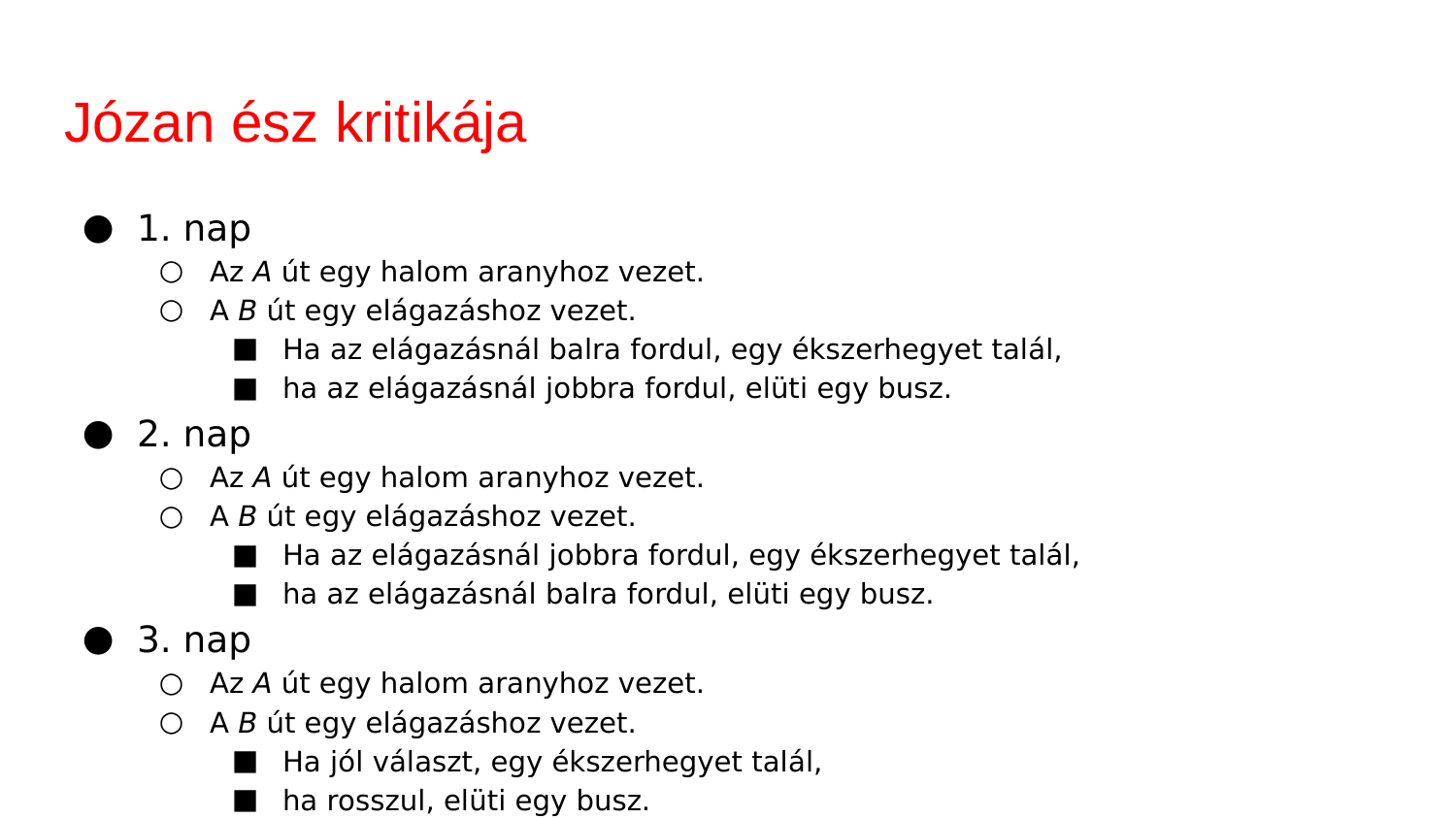

# Józan ész kritikája
1. nap
Az A út egy halom aranyhoz vezet.
A B út egy elágazáshoz vezet.
Ha az elágazásnál balra fordul, egy ékszerhegyet talál,
ha az elágazásnál jobbra fordul, elüti egy busz.
2. nap
Az A út egy halom aranyhoz vezet.
A B út egy elágazáshoz vezet.
Ha az elágazásnál jobbra fordul, egy ékszerhegyet talál,
ha az elágazásnál balra fordul, elüti egy busz.
3. nap
Az A út egy halom aranyhoz vezet.
A B út egy elágazáshoz vezet.
Ha jól választ, egy ékszerhegyet talál,
ha rosszul, elüti egy busz.